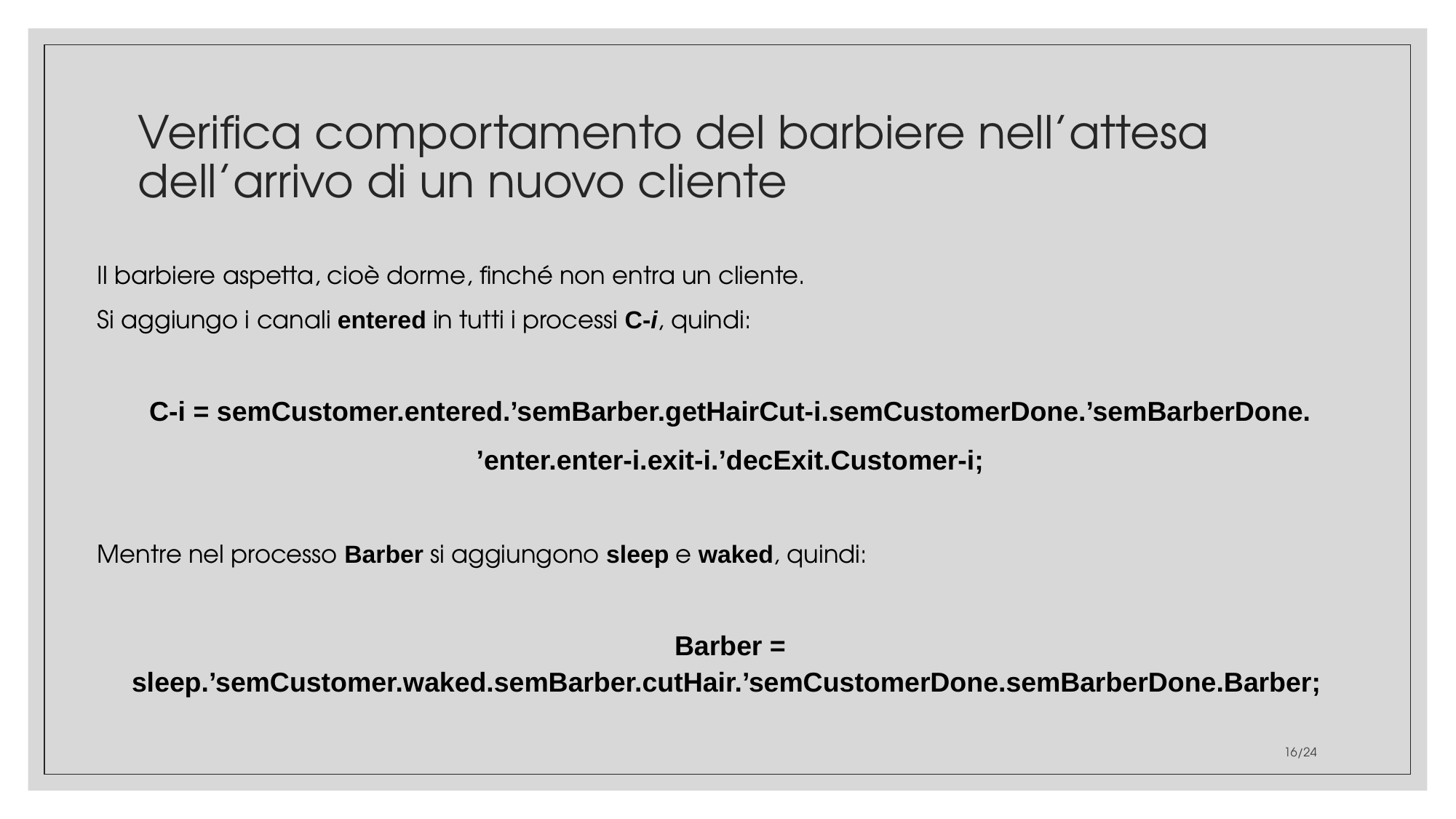

# Verifica comportamento del barbiere nell’attesa dell’arrivo di un nuovo cliente
Il barbiere aspetta, cioè dorme, finché non entra un cliente.
Si aggiungo i canali entered in tutti i processi C-i, quindi:

C-i = semCustomer.entered.’semBarber.getHairCut-i.semCustomerDone.’semBarberDone.
’enter.enter-i.exit-i.’decExit.Customer-i;

Mentre nel processo Barber si aggiungono sleep e waked, quindi:

Barber = sleep.’semCustomer.waked.semBarber.cutHair.’semCustomerDone.semBarberDone.Barber;
16/24